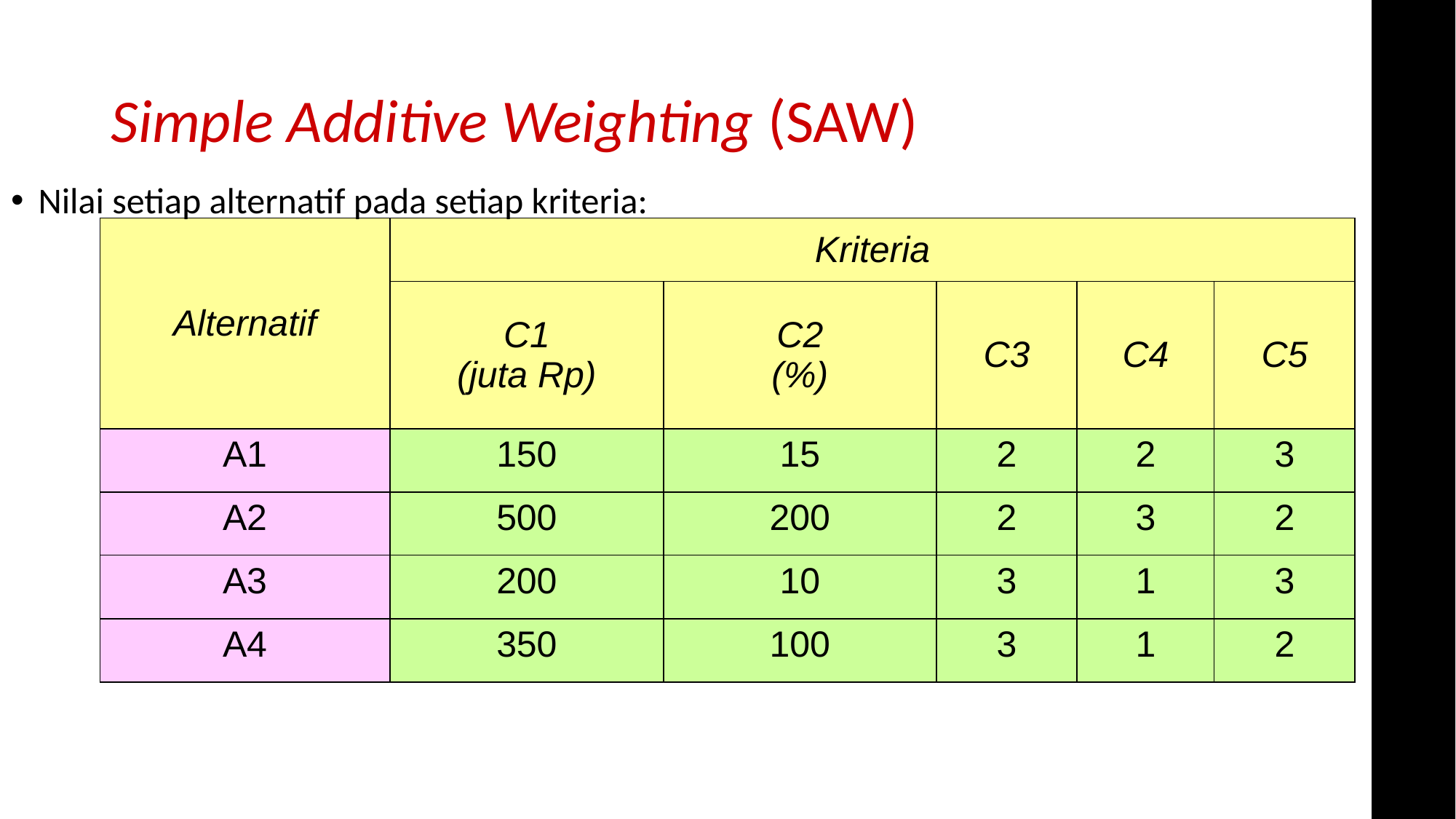

# Simple Additive Weighting (SAW)
Nilai setiap alternatif pada setiap kriteria:
| Alternatif | Kriteria |  |  |  |  |
| --- | --- | --- | --- | --- | --- |
|  | C1 (juta Rp) | C2 (%) | C3 | C4 | C5 |
| A1 | 150 | 15 | 2 | 2 | 3 |
| A2 | 500 | 200 | 2 | 3 | 2 |
| A3 | 200 | 10 | 3 | 1 | 3 |
| A4 | 350 | 100 | 3 | 1 | 2 |